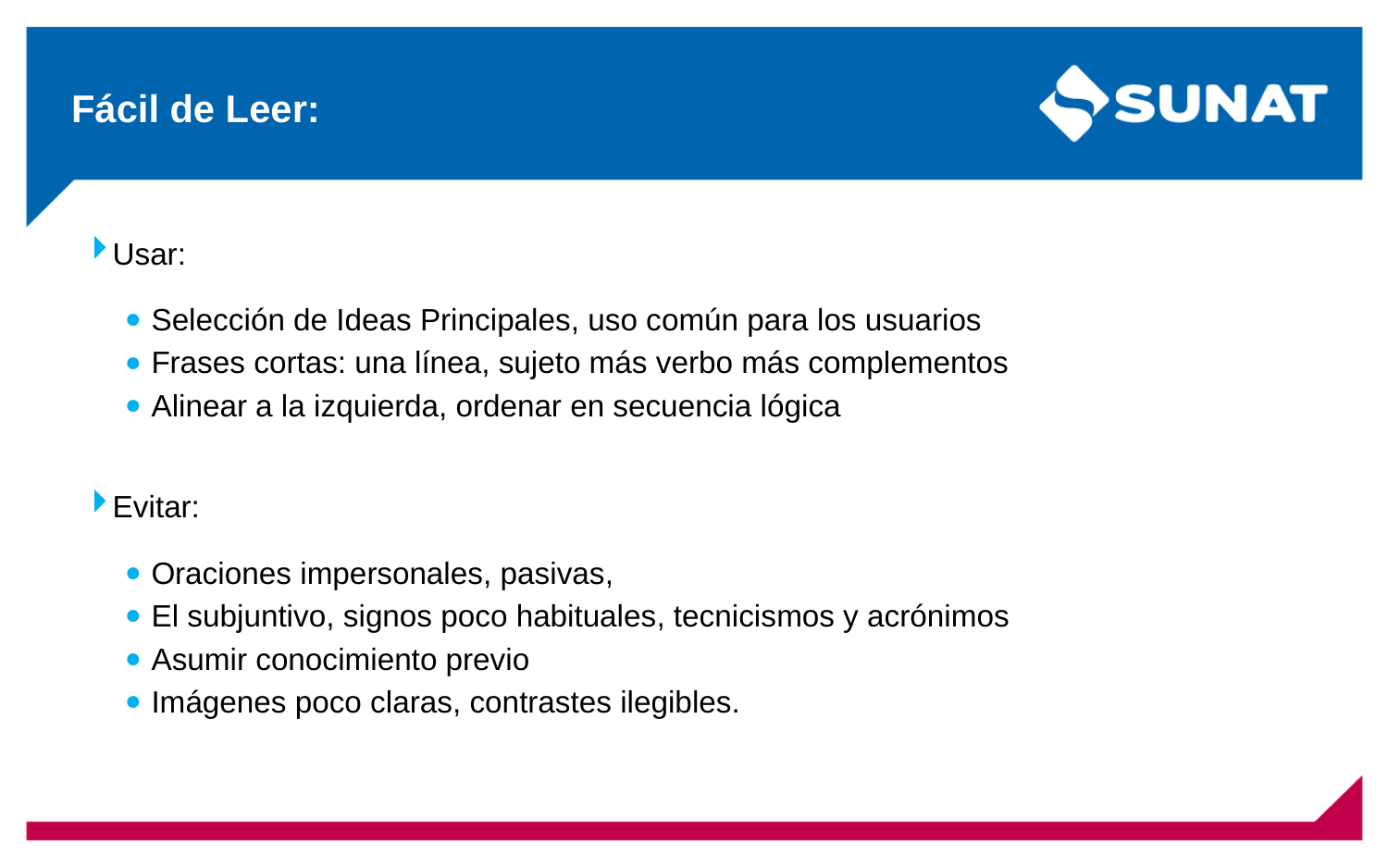

# Fácil de Leer:
Usar:
Selección de Ideas Principales, uso común para los usuarios
Frases cortas: una línea, sujeto más verbo más complementos
Alinear a la izquierda, ordenar en secuencia lógica

Evitar:
Oraciones impersonales, pasivas,
El subjuntivo, signos poco habituales, tecnicismos y acrónimos
Asumir conocimiento previo
Imágenes poco claras, contrastes ilegibles.